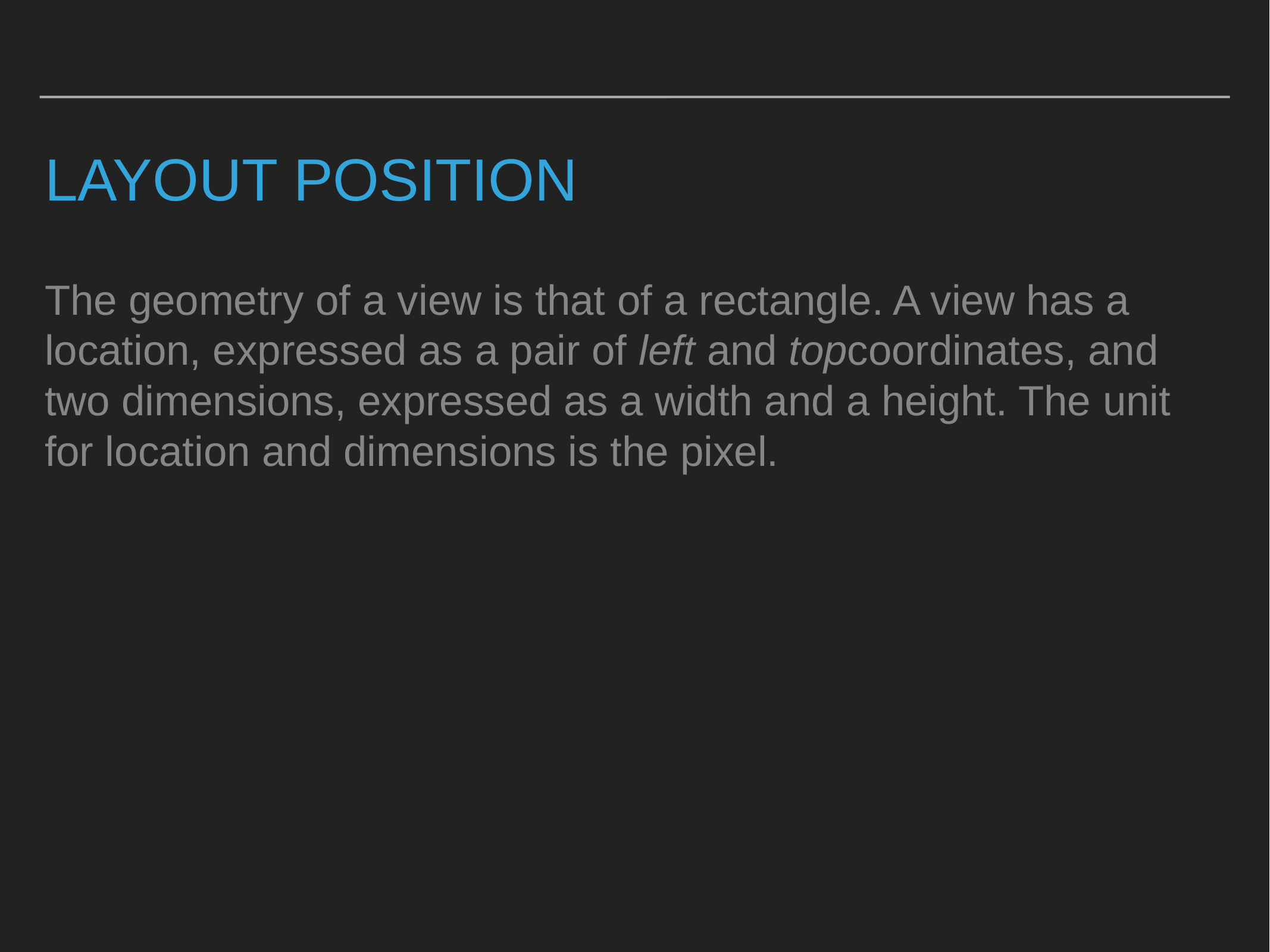

# Layout position
The geometry of a view is that of a rectangle. A view has a location, expressed as a pair of left and topcoordinates, and two dimensions, expressed as a width and a height. The unit for location and dimensions is the pixel.